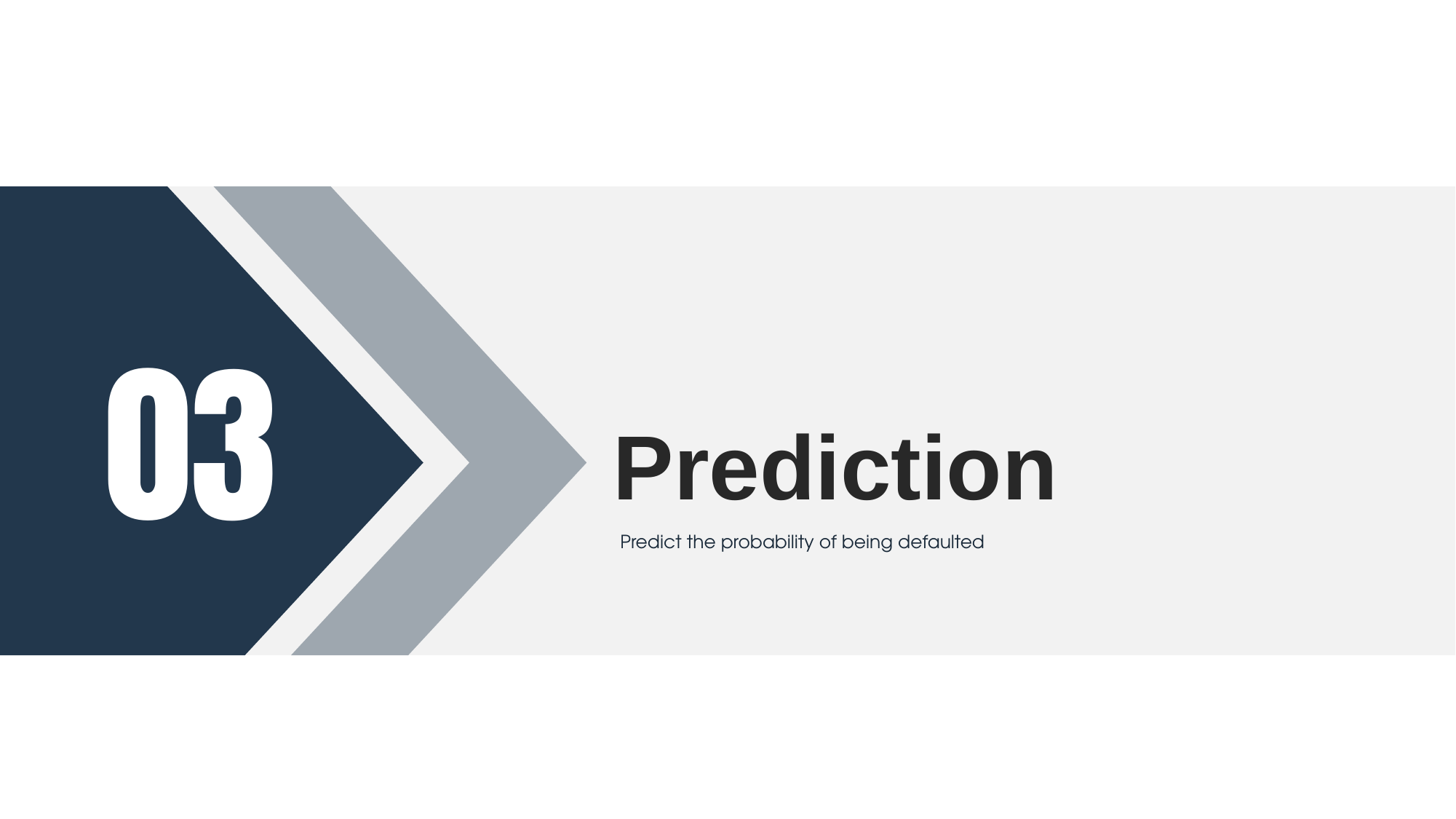

03
Prediction
Predict the probability of being defaulted